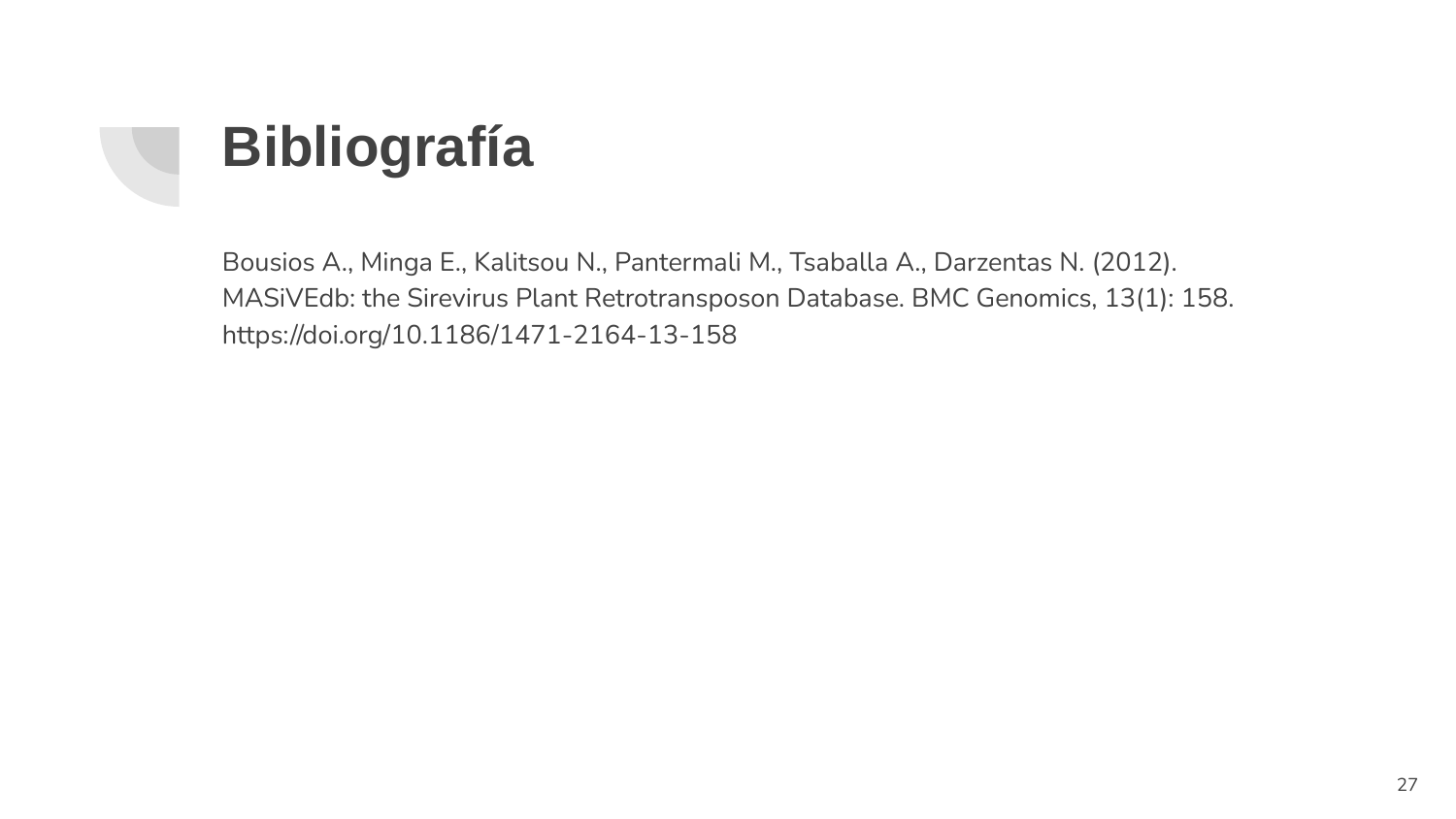

# Bibliografía
Bousios A., Minga E., Kalitsou N., Pantermali M., Tsaballa A., Darzentas N. (2012). MASiVEdb: the Sirevirus Plant Retrotransposon Database. BMC Genomics, 13(1): 158. https://doi.org/10.1186/1471-2164-13-158

27